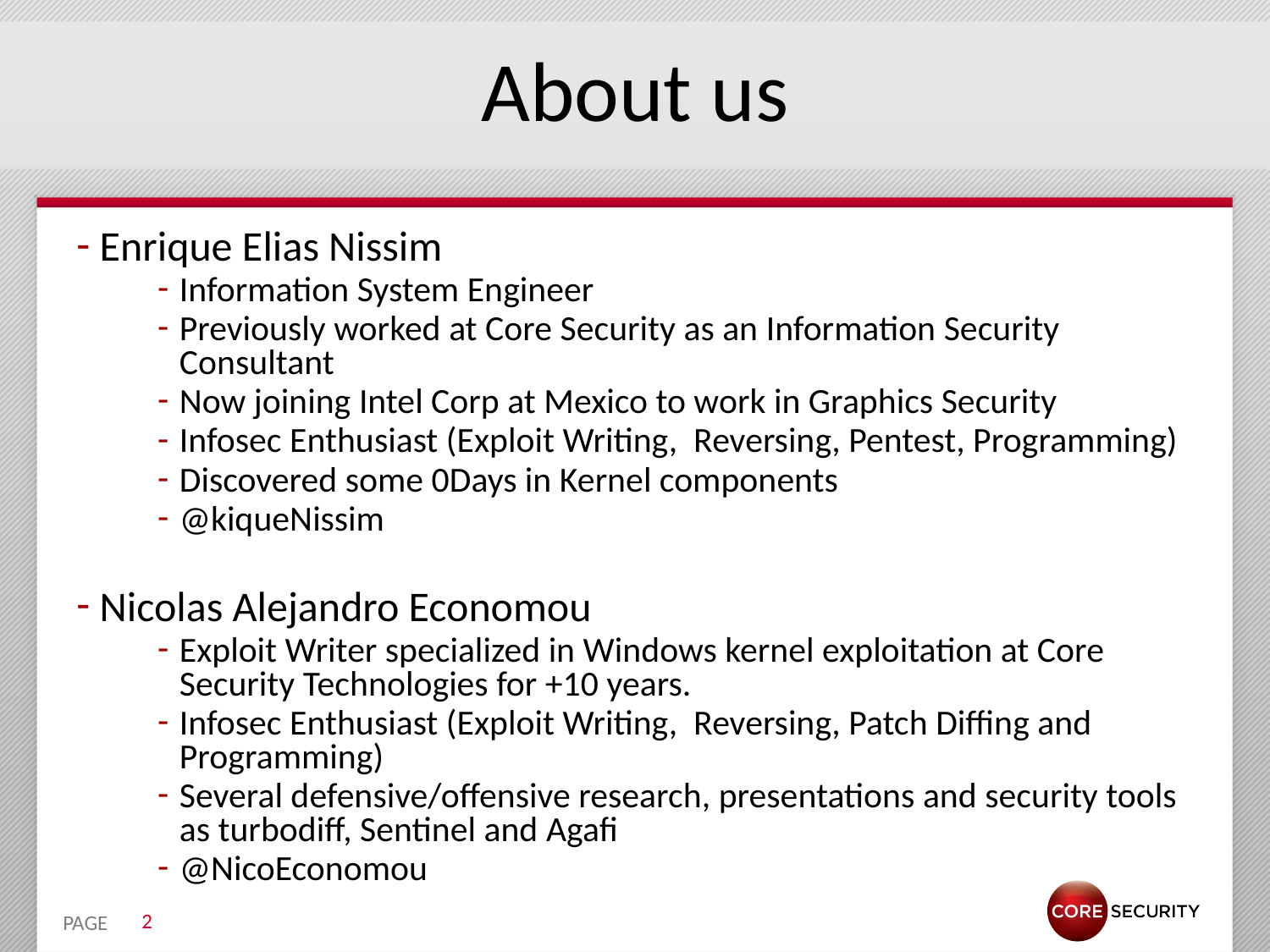

# About us
 Enrique Elias Nissim
Information System Engineer
Previously worked at Core Security as an Information Security Consultant
Now joining Intel Corp at Mexico to work in Graphics Security
Infosec Enthusiast (Exploit Writing,  Reversing, Pentest, Programming)
Discovered some 0Days in Kernel components
@kiqueNissim

 Nicolas Alejandro Economou
Exploit Writer specialized in Windows kernel exploitation at Core Security Technologies for +10 years.
Infosec Enthusiast (Exploit Writing,  Reversing, Patch Diffing and Programming)
Several defensive/offensive research, presentations and security tools as turbodiff, Sentinel and Agafi
@NicoEconomou

2